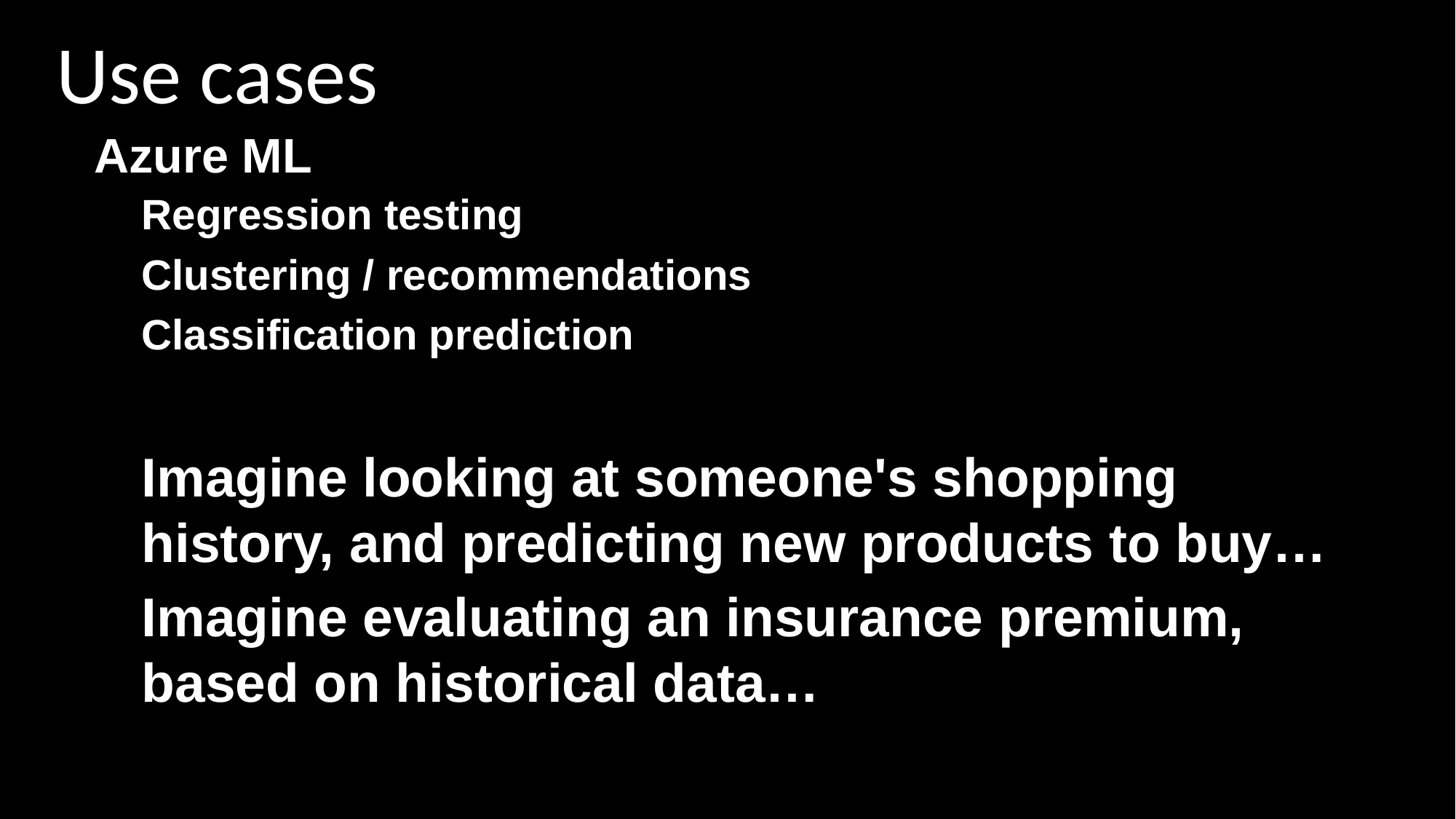

# Use cases
Azure ML
Regression testing
Clustering / recommendations
Classification prediction

Imagine looking at someone's shopping history, and predicting new products to buy…
Imagine evaluating an insurance premium, based on historical data…